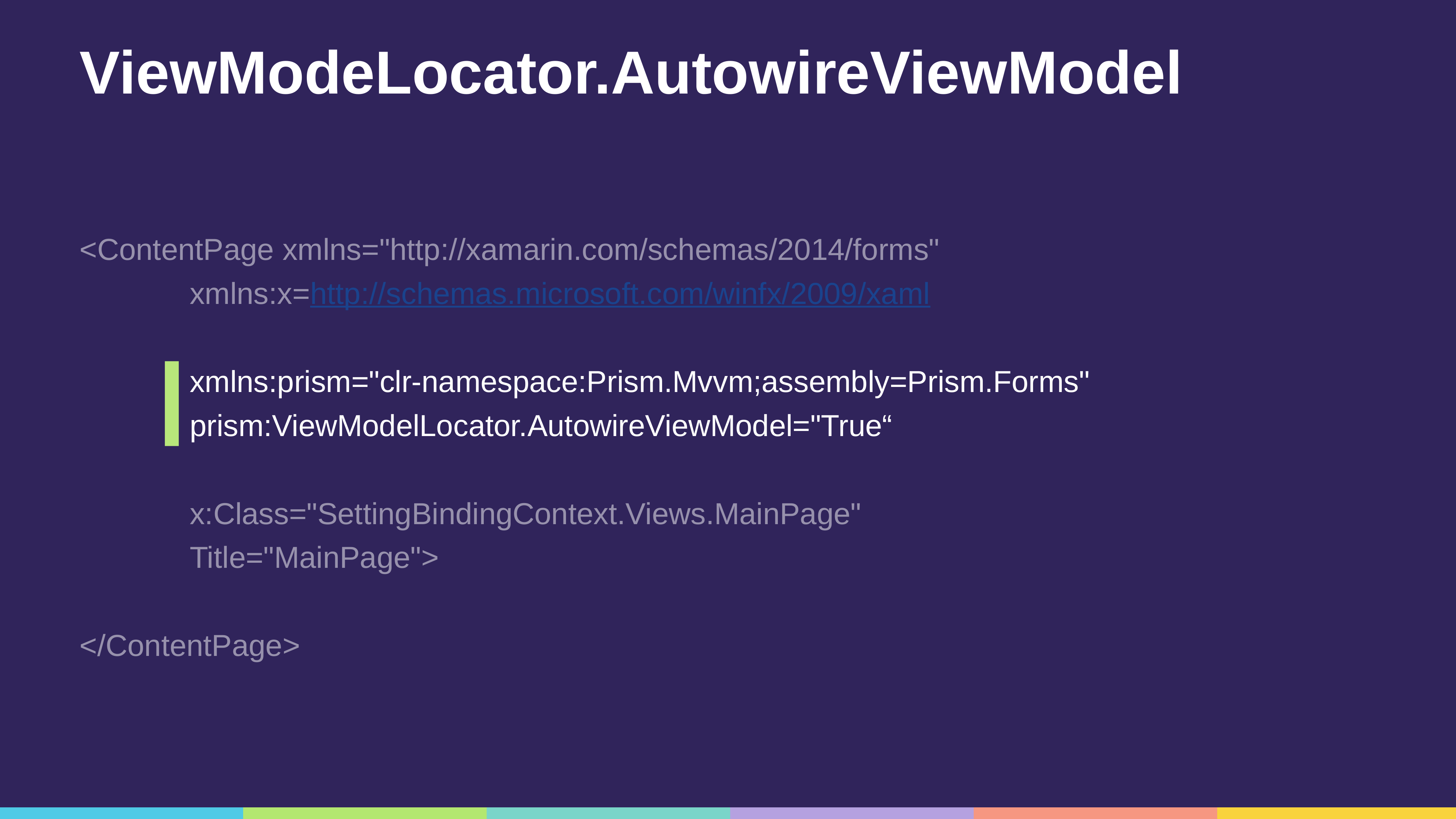

# ViewModeLocator.AutowireViewModel
<ContentPage xmlns="http://xamarin.com/schemas/2014/forms"
             xmlns:x=http://schemas.microsoft.com/winfx/2009/xaml

             xmlns:prism="clr-namespace:Prism.Mvvm;assembly=Prism.Forms"
             prism:ViewModelLocator.AutowireViewModel="True“

             x:Class="SettingBindingContext.Views.MainPage"
             Title="MainPage">

</ContentPage>